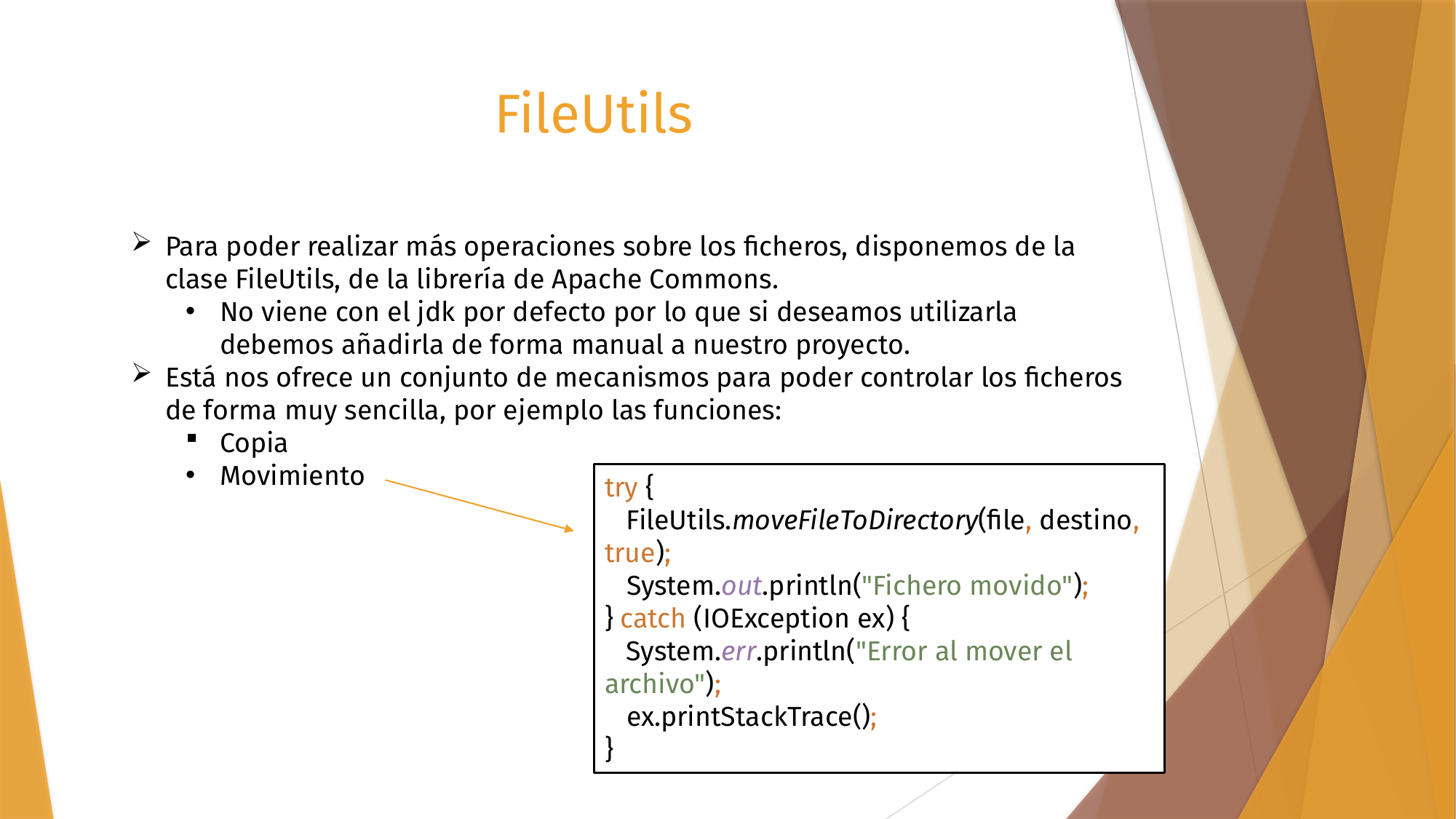

# FileUtils
Para poder realizar más operaciones sobre los ficheros, disponemos de la clase FileUtils, de la librería de Apache Commons.
No viene con el jdk por defecto por lo que si deseamos utilizarla debemos añadirla de forma manual a nuestro proyecto.
Está nos ofrece un conjunto de mecanismos para poder controlar los ficheros de forma muy sencilla, por ejemplo las funciones:
Copia
Movimiento
try {
   FileUtils.moveFileToDirectory(file, destino, true);
   System.out.println("Fichero movido");
} catch (IOException ex) {
   System.err.println("Error al mover el archivo");
   ex.printStackTrace();
}